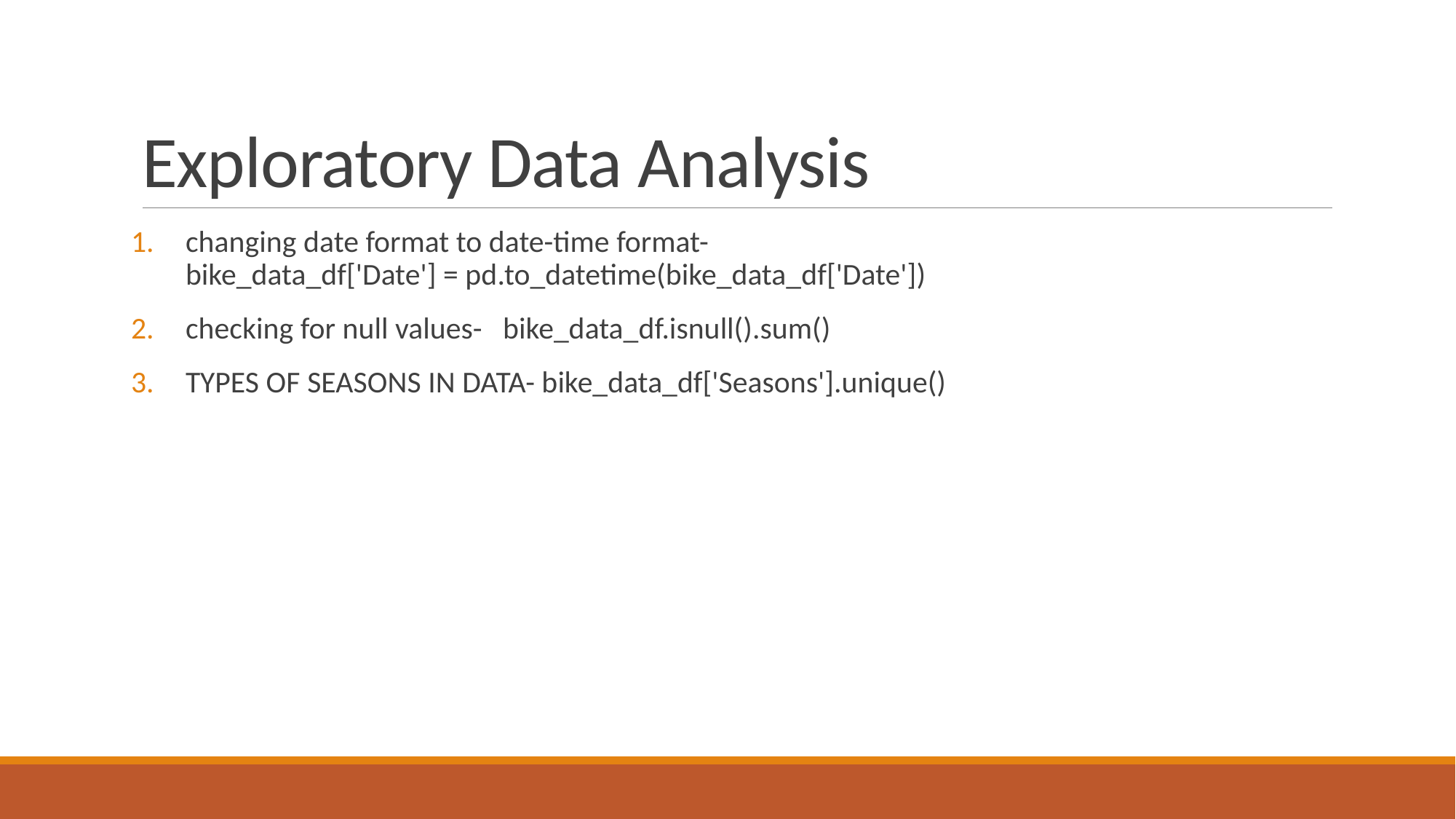

# Exploratory Data Analysis
changing date format to date-time format-
bike_data_df['Date'] = pd.to_datetime(bike_data_df['Date'])
checking for null values-   bike_data_df.isnull().sum()
TYPES OF SEASONS IN DATA- bike_data_df['Seasons'].unique()